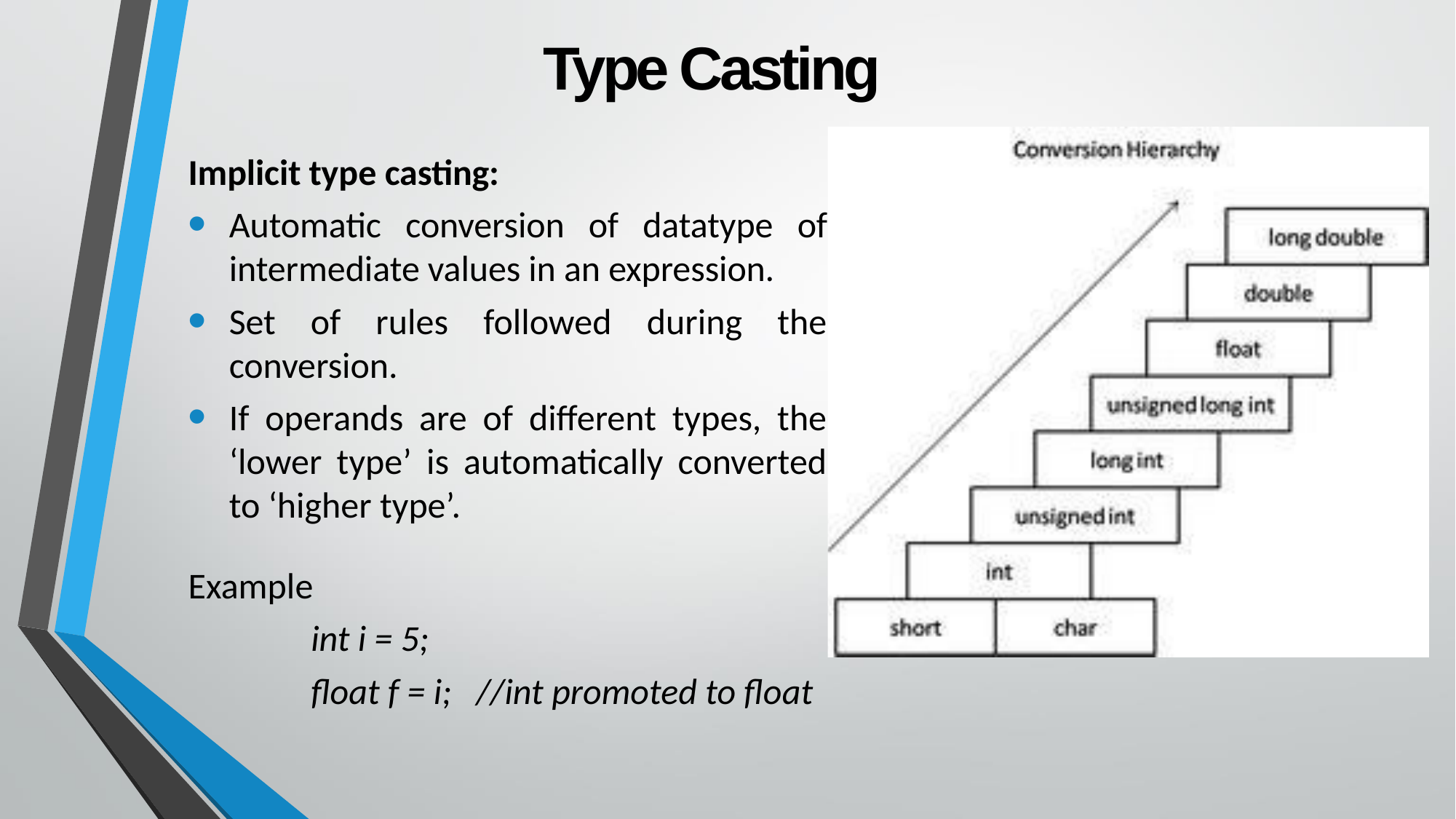

# Type Casting
Implicit type casting:
Automatic conversion of datatype of intermediate values in an expression.
Set of rules followed during the conversion.
If operands are of different types, the ‘lower type’ is automatically converted to ‘higher type’.
Example
               int i = 5;
               float f = i;   //int promoted to float